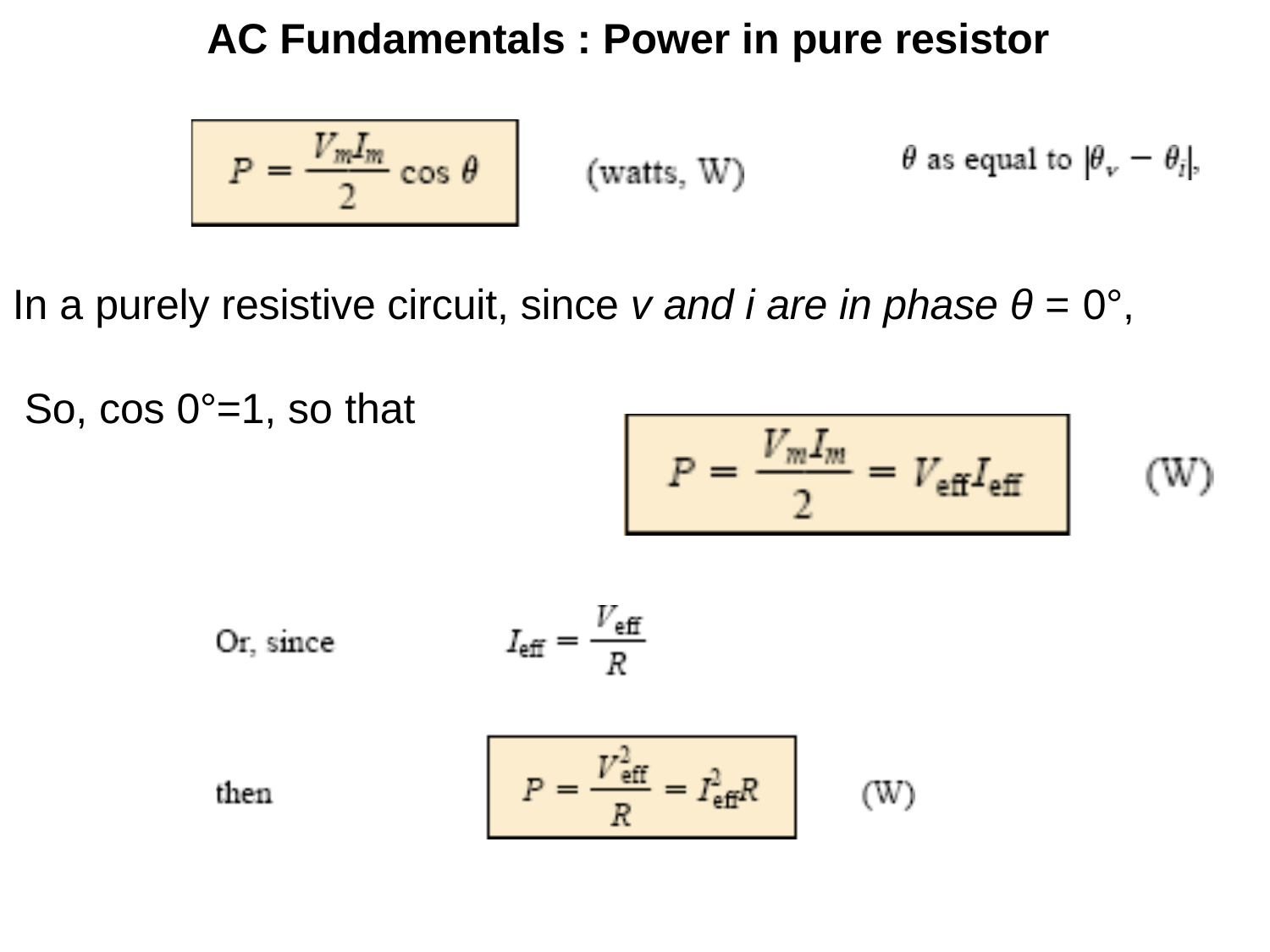

# AC Fundamentals : Power in pure resistor

In a purely resistive circuit, since v and i are in phase θ = 0°,

So, cos 0°=1, so that